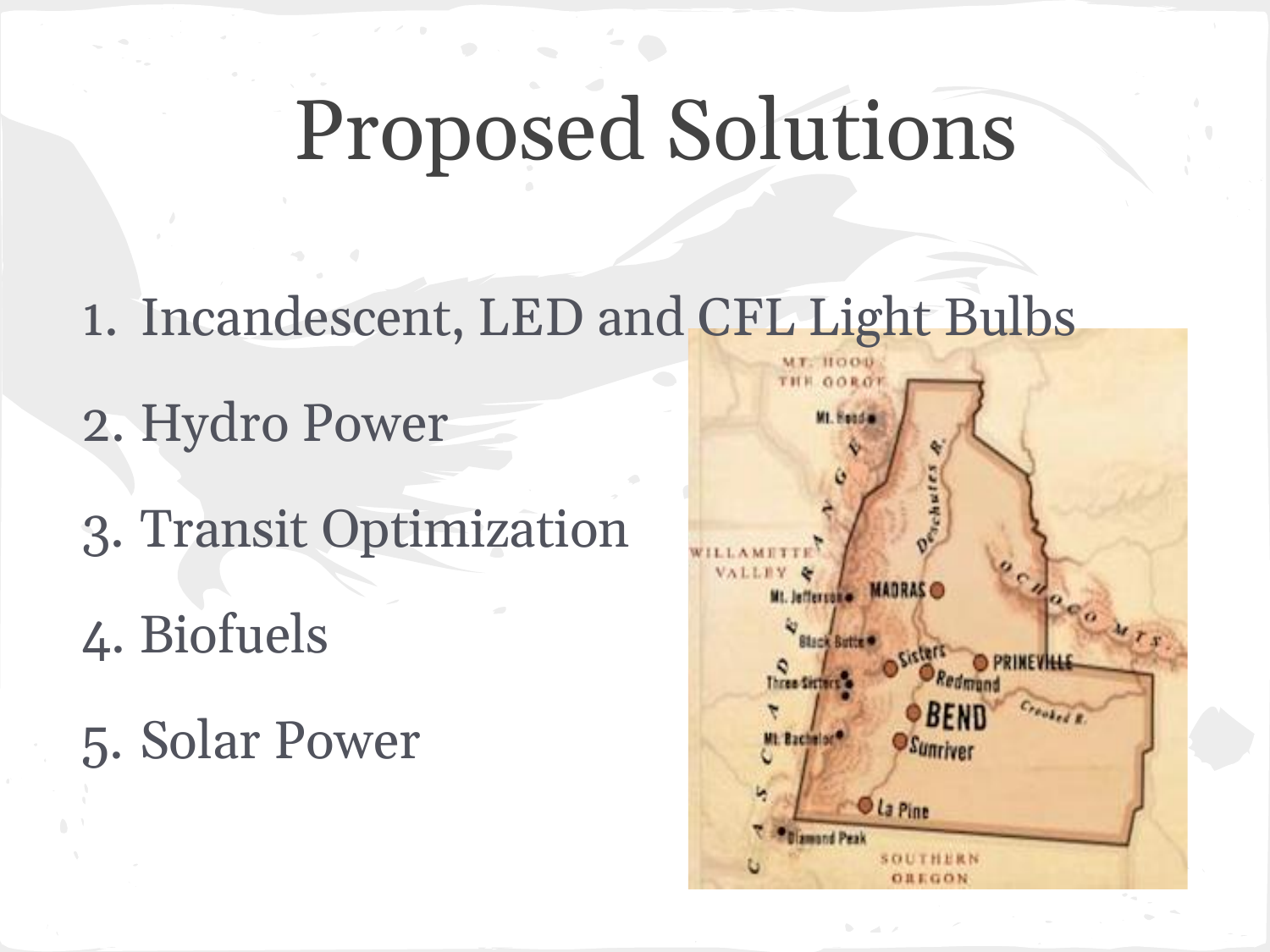

# Proposed Solutions
Incandescent, LED and CFL Light Bulbs
Hydro Power
Transit Optimization
Biofuels
Solar Power